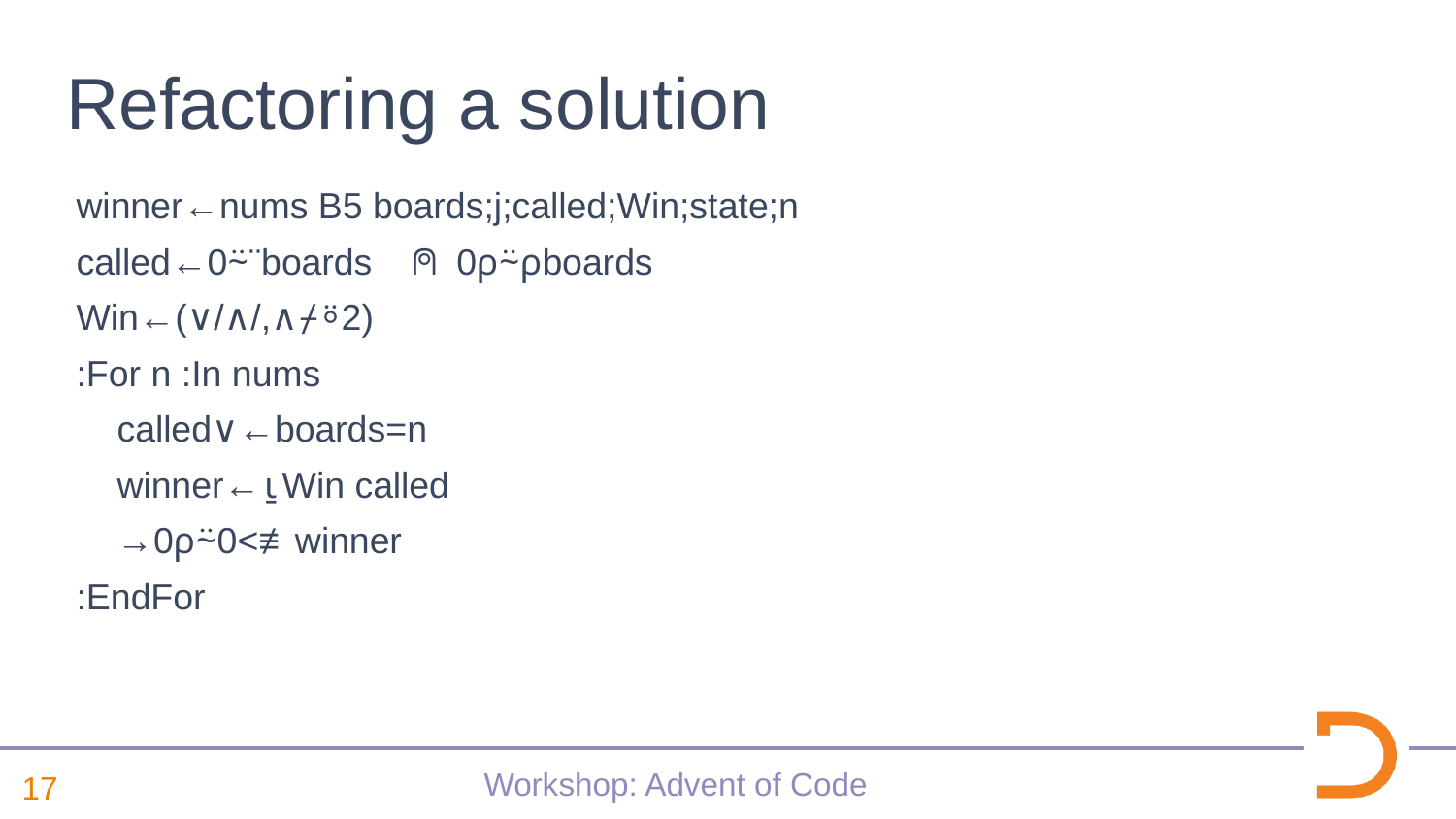

# Refactoring a solution
 winner←nums B5 boards;j;called;Win;state;n
 called←0⍨¨boards   ⍝ 0⍴⍨⍴boards
 Win←(∨/∧/,∧⌿⍤2)
 :For n :In nums
     called∨←boards=n
     winner←⍸Win called
     →0⍴⍨0<≢winner
 :EndFor